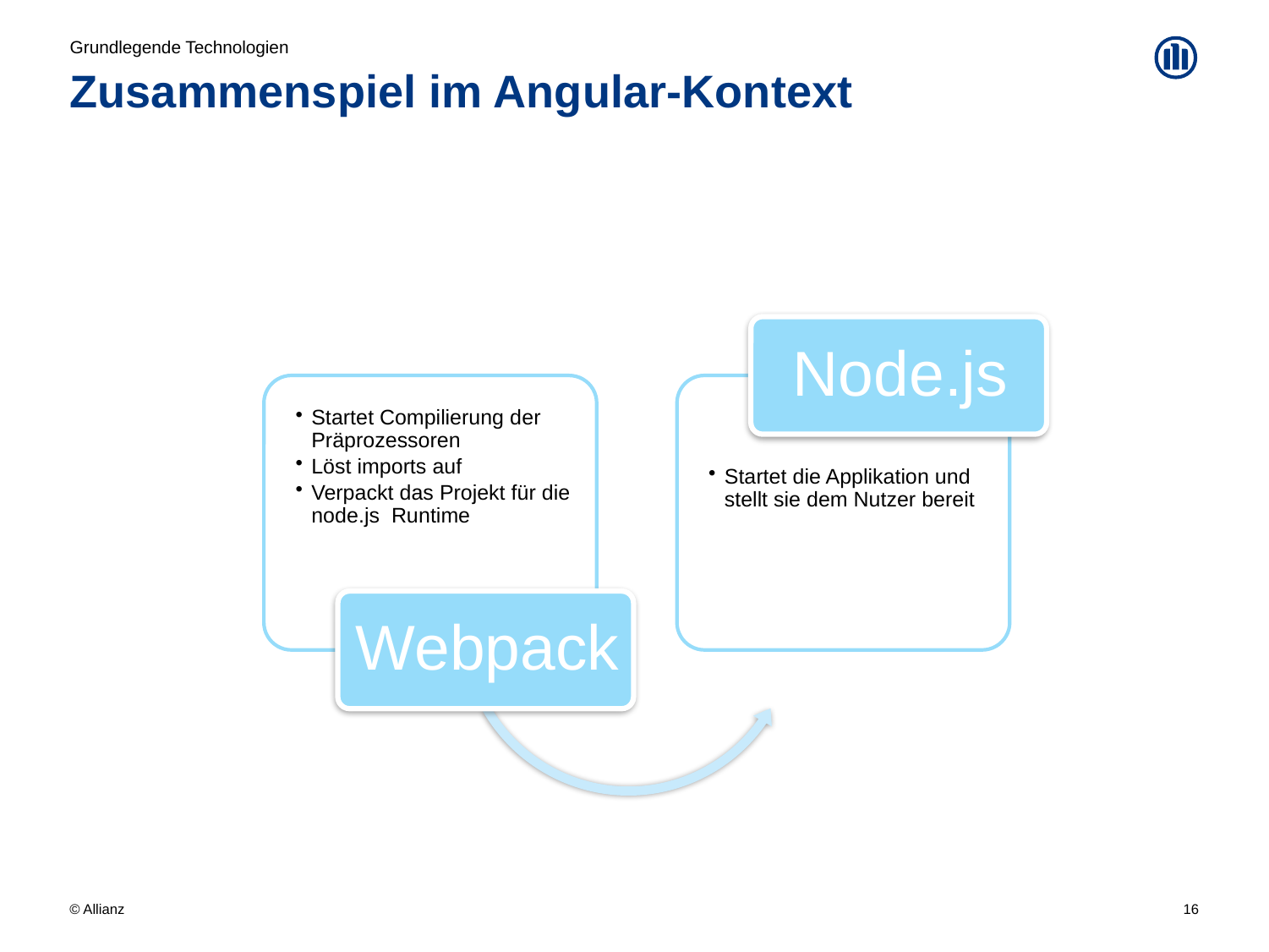

Grundlegende Technologien
# Zusammenspiel im Angular-Kontext
Startet Compilierung der Präprozessoren
Löst imports auf
Verpackt das Projekt für die node.js  Runtime
Webpack
Startet die Applikation und stellt sie dem Nutzer bereit
Node.js
16